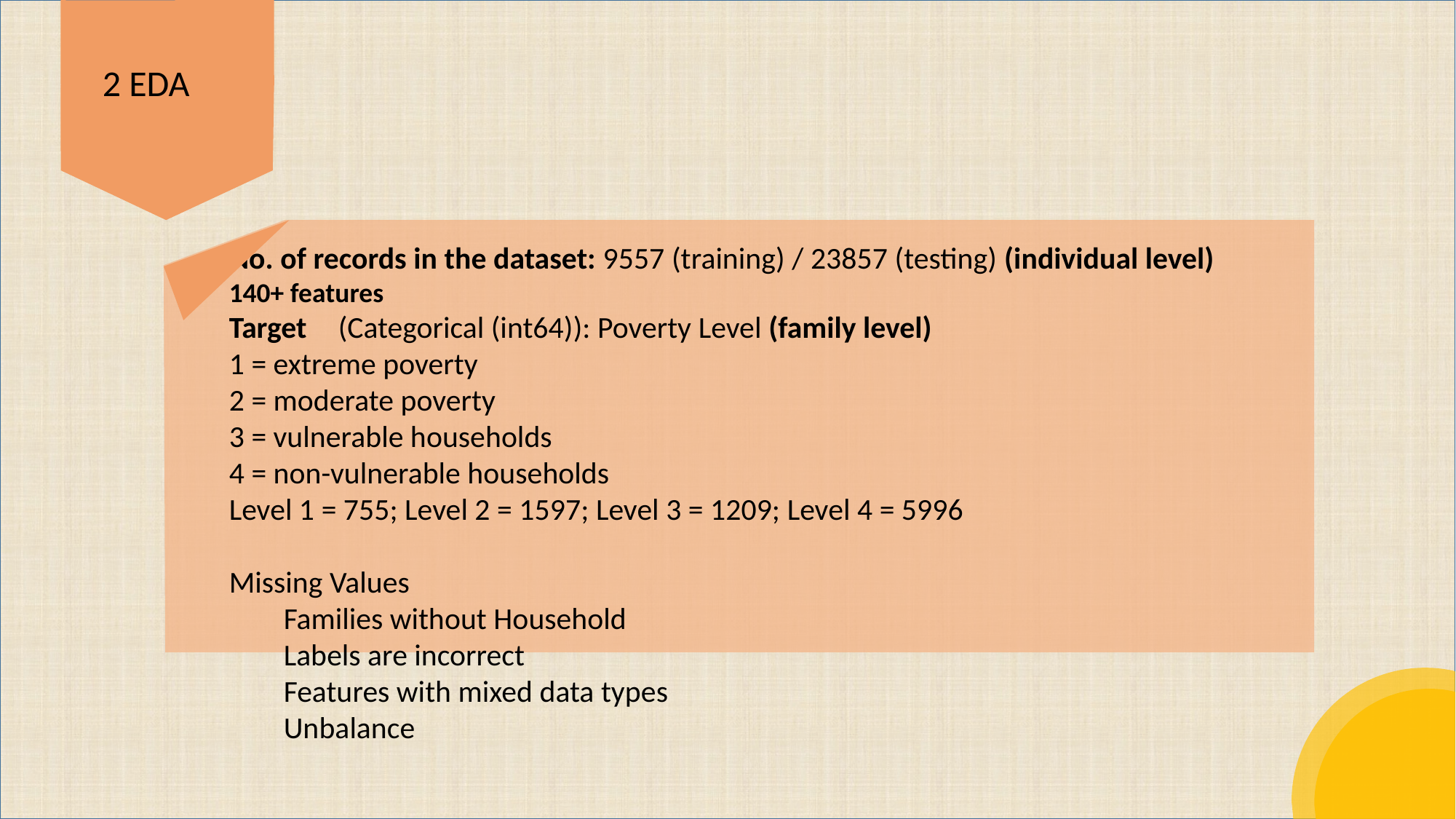

2 EDA

No. of records in the dataset: 9557 (training) / 23857 (testing) (individual level)
140+ features
Target	(Categorical (int64)): Poverty Level (family level)
1 = extreme poverty
2 = moderate poverty
3 = vulnerable households
4 = non-vulnerable households
Level 1 = 755; Level 2 = 1597; Level 3 = 1209; Level 4 = 5996

Missing Values
Families without Household
Labels are incorrect
Features with mixed data types
Unbalance